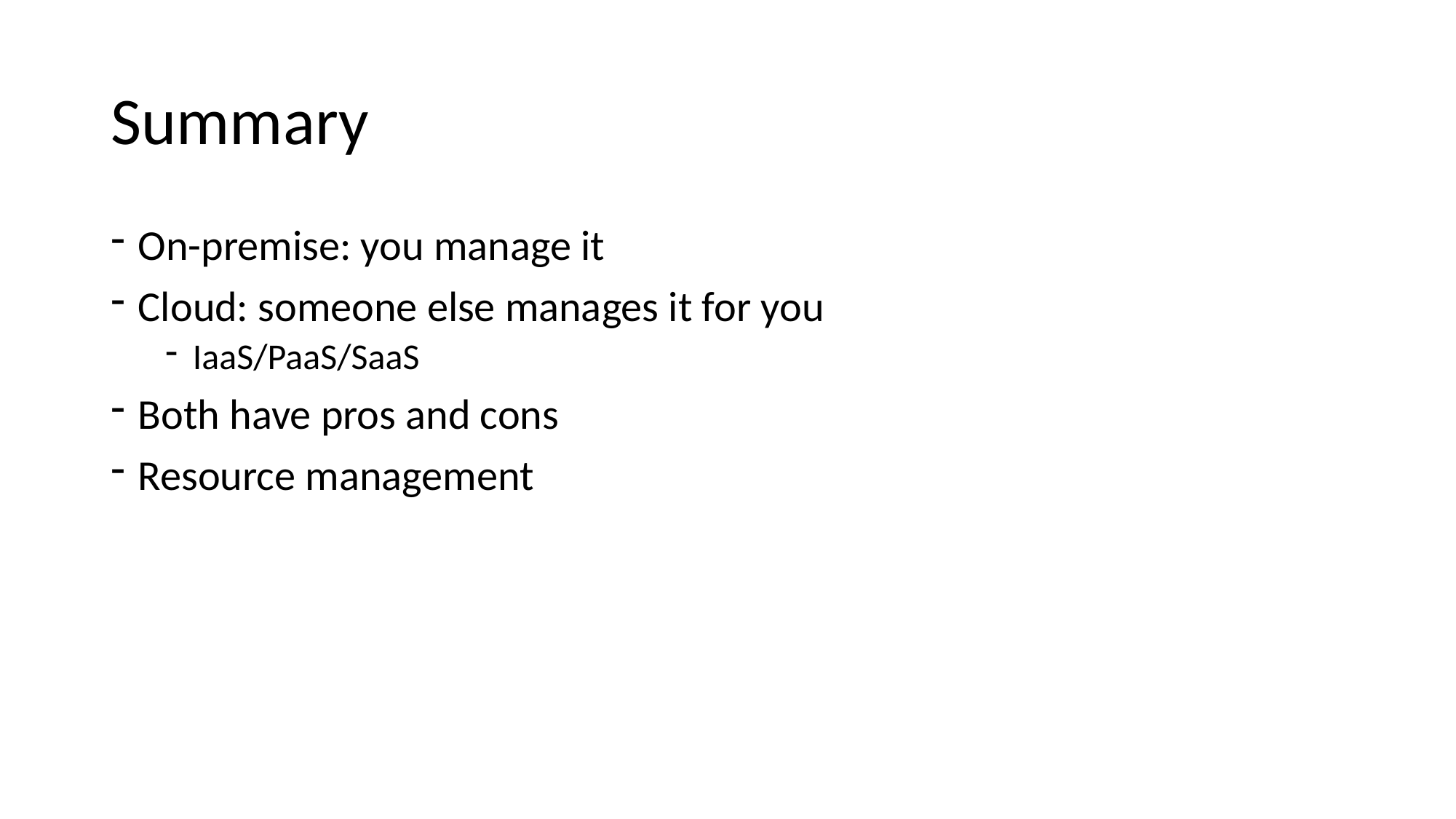

# Summary
On-premise: you manage it
Cloud: someone else manages it for you
IaaS/PaaS/SaaS
Both have pros and cons
Resource management